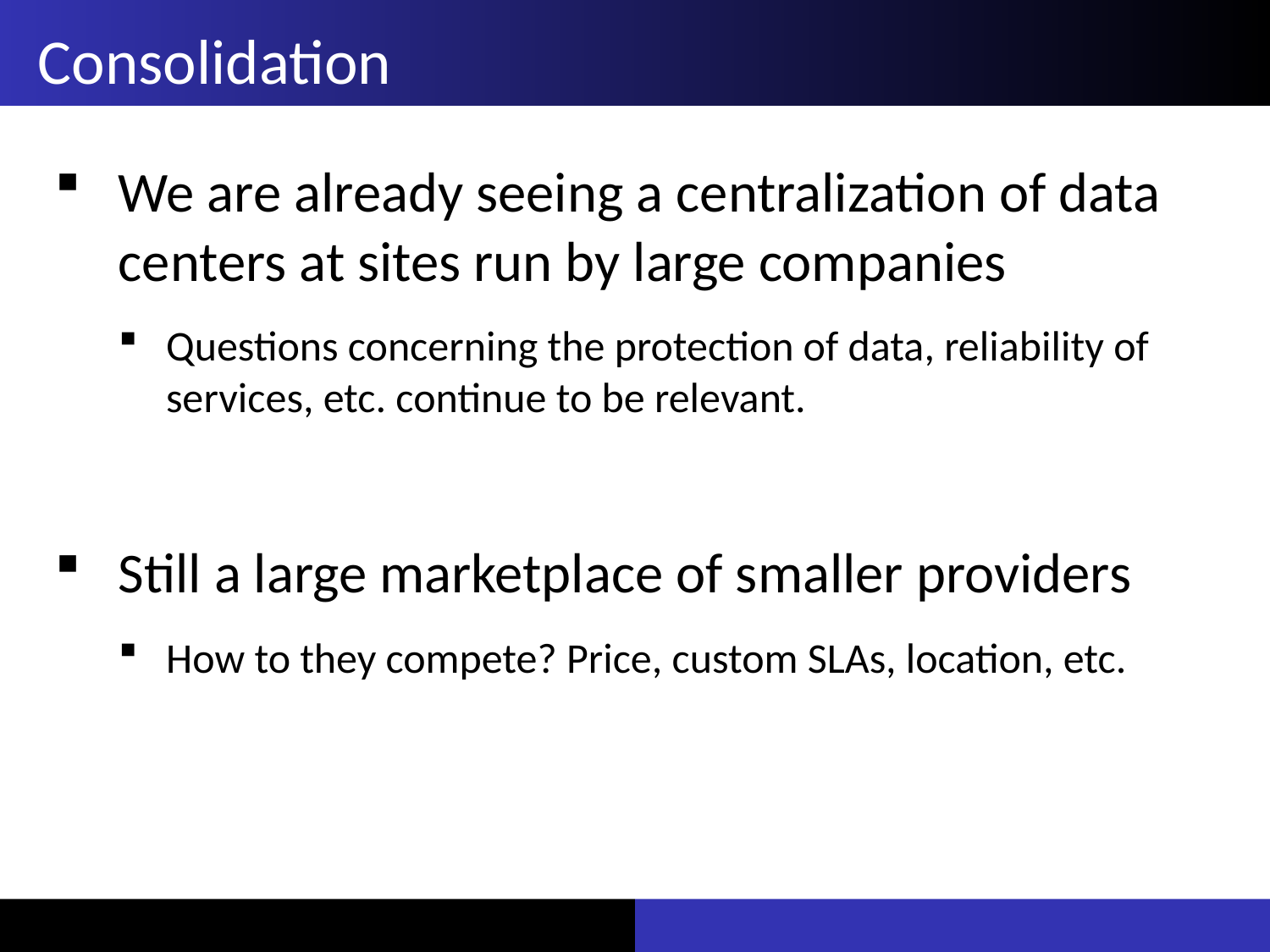

# Consolidation
We are already seeing a centralization of data centers at sites run by large companies
Questions concerning the protection of data, reliability of services, etc. continue to be relevant.

Still a large marketplace of smaller providers
How to they compete? Price, custom SLAs, location, etc.